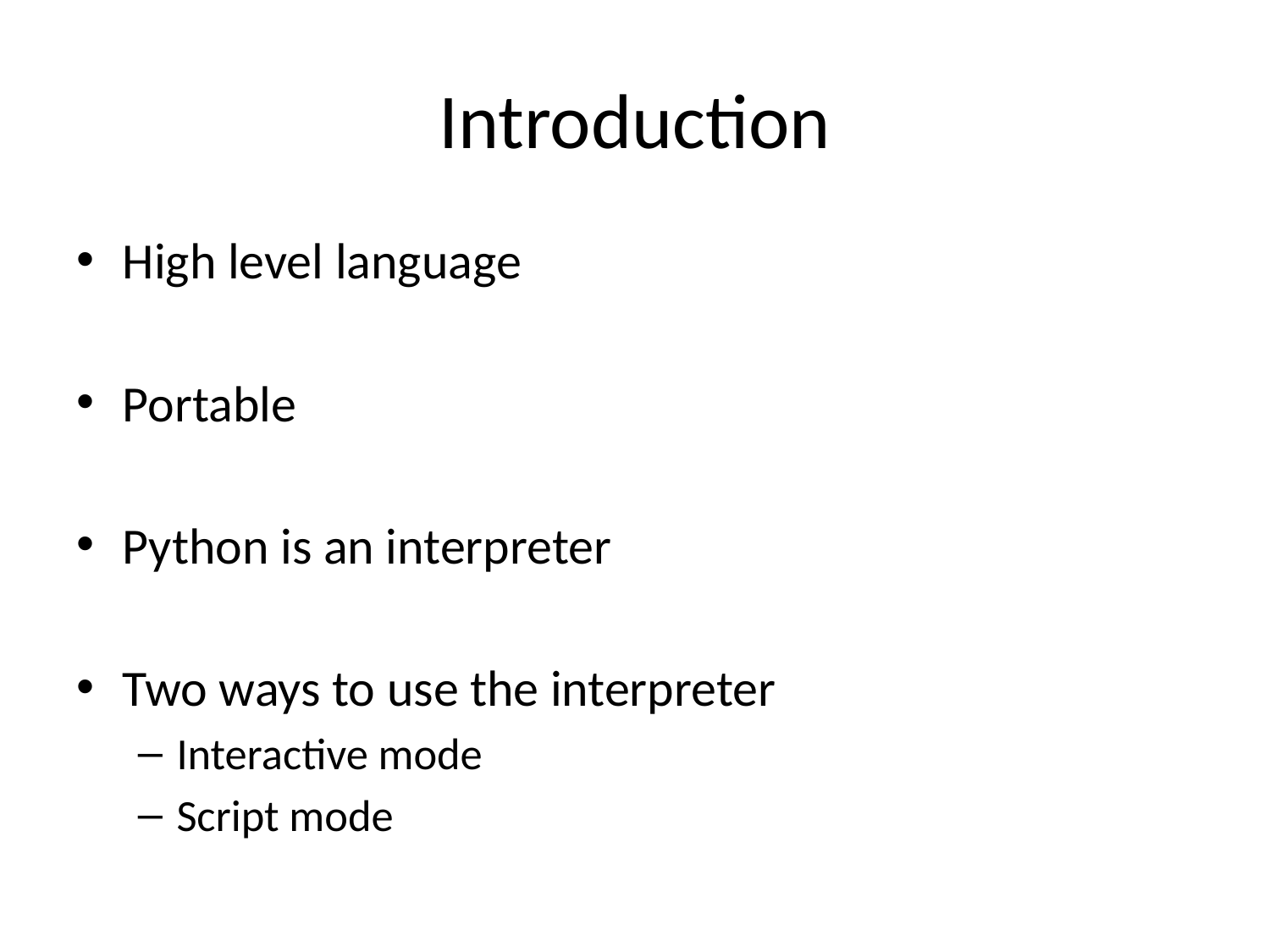

# Introduction
High level language

Portable

Python is an interpreter

Two ways to use the interpreter
Interactive mode
Script mode